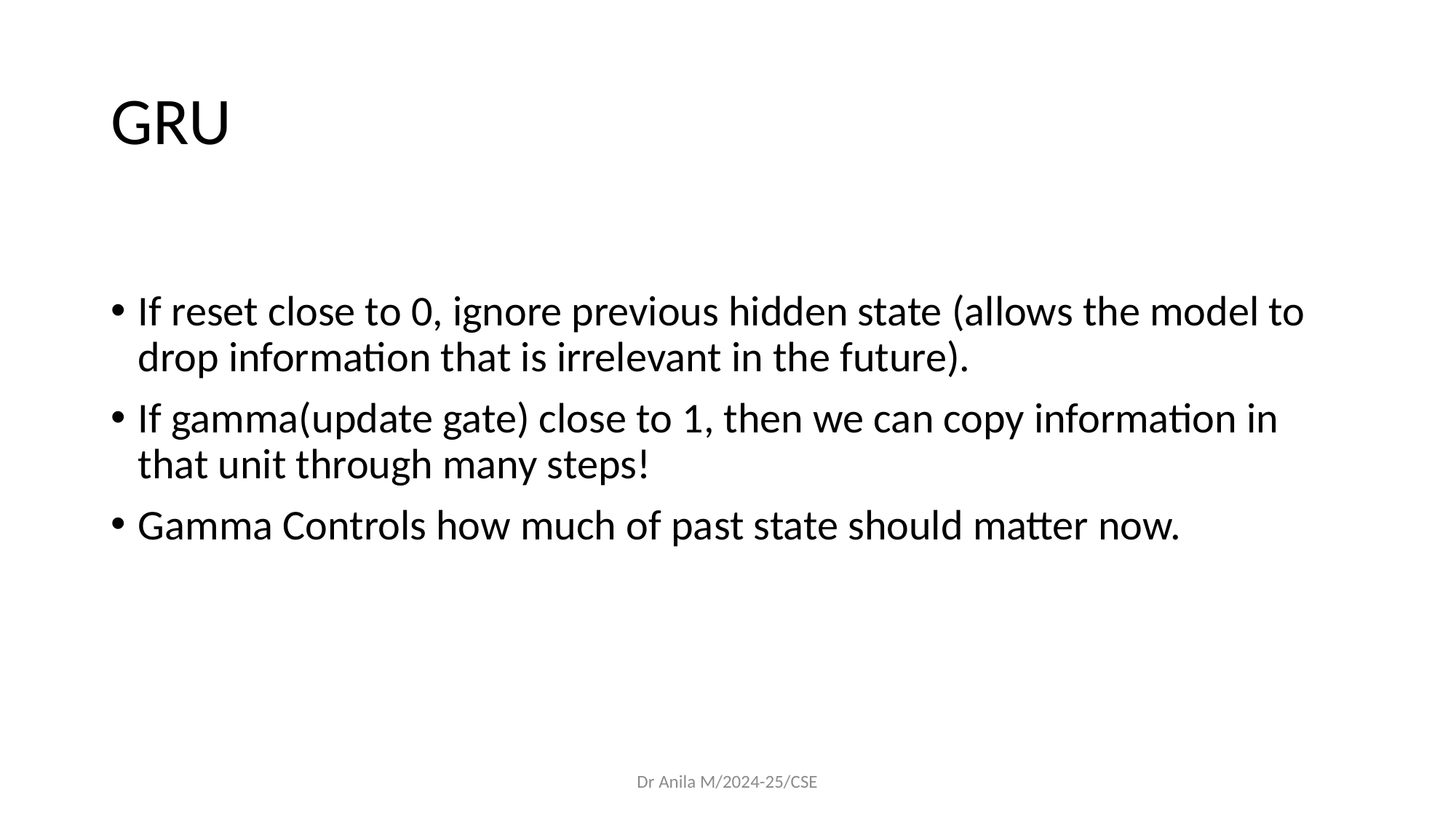

# GRU

If reset close to 0, ignore previous hidden state (allows the model to drop information that is irrelevant in the future).
If gamma(update gate) close to 1, then we can copy information in that unit through many steps!
Gamma Controls how much of past state should matter now.
Dr Anila M/2024-25/CSE